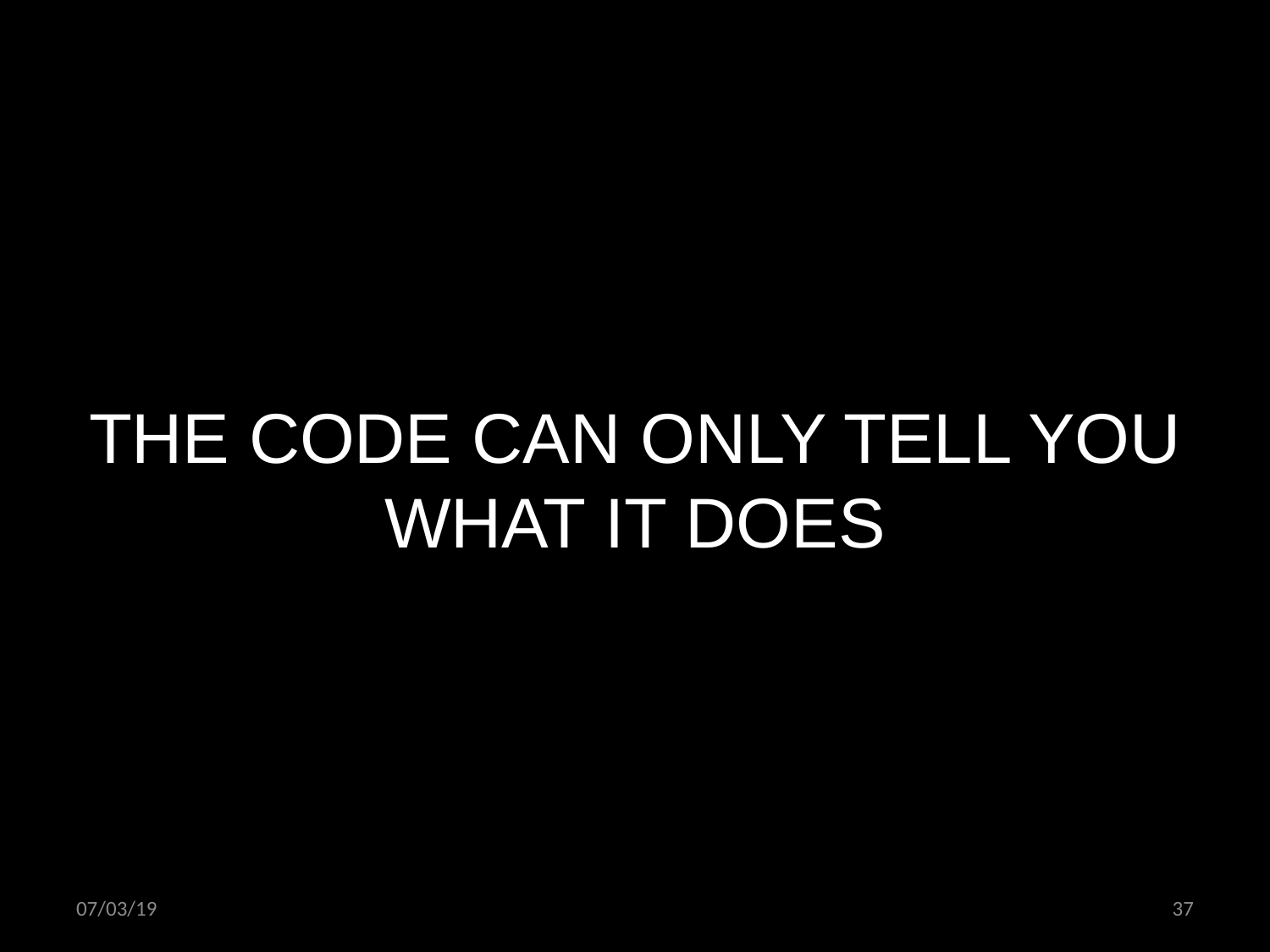

THE CODE CAN ONLY TELL YOU WHAT IT DOES
07/03/19
37